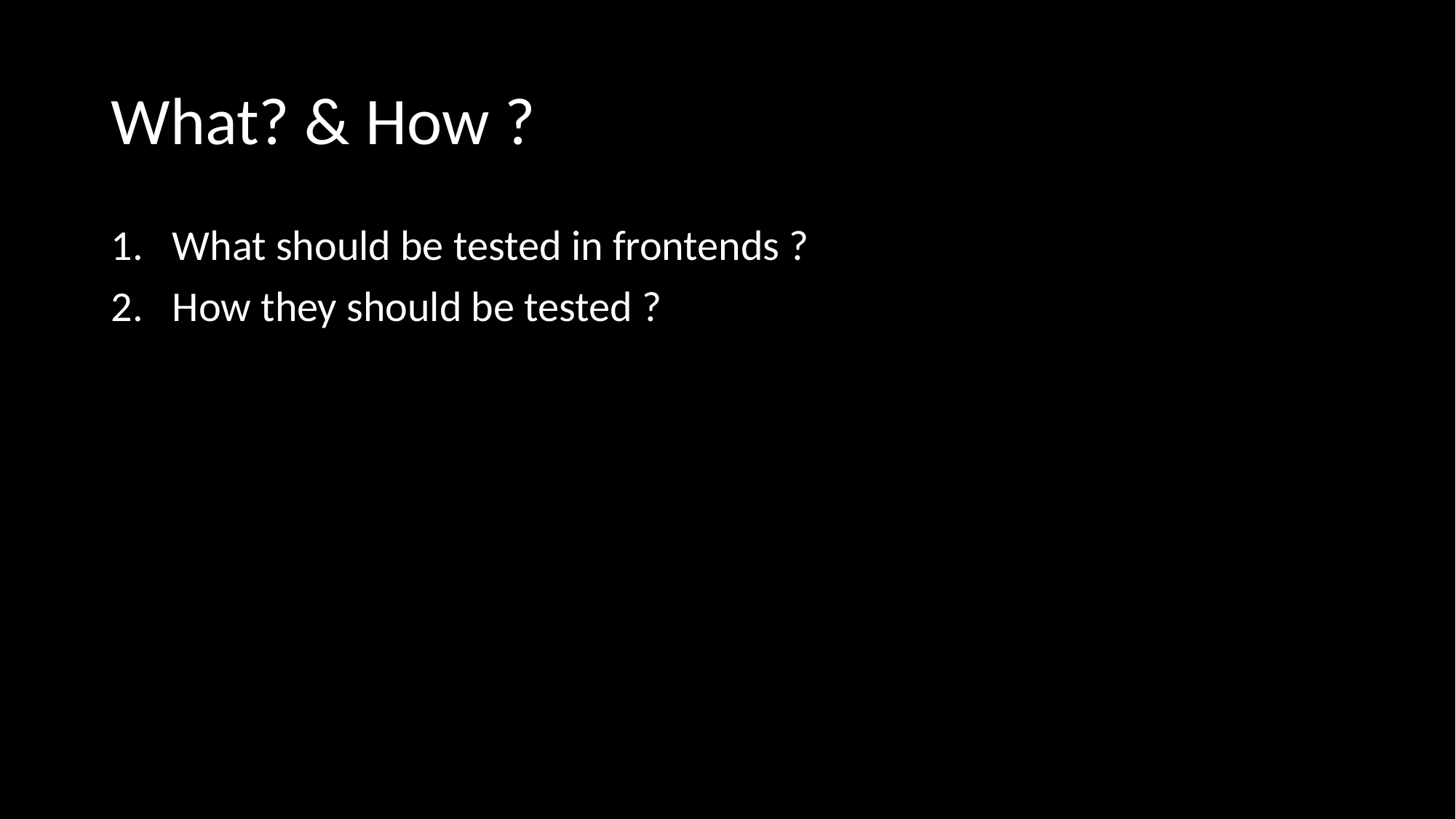

# What? & How ?
What should be tested in frontends ?
How they should be tested ?